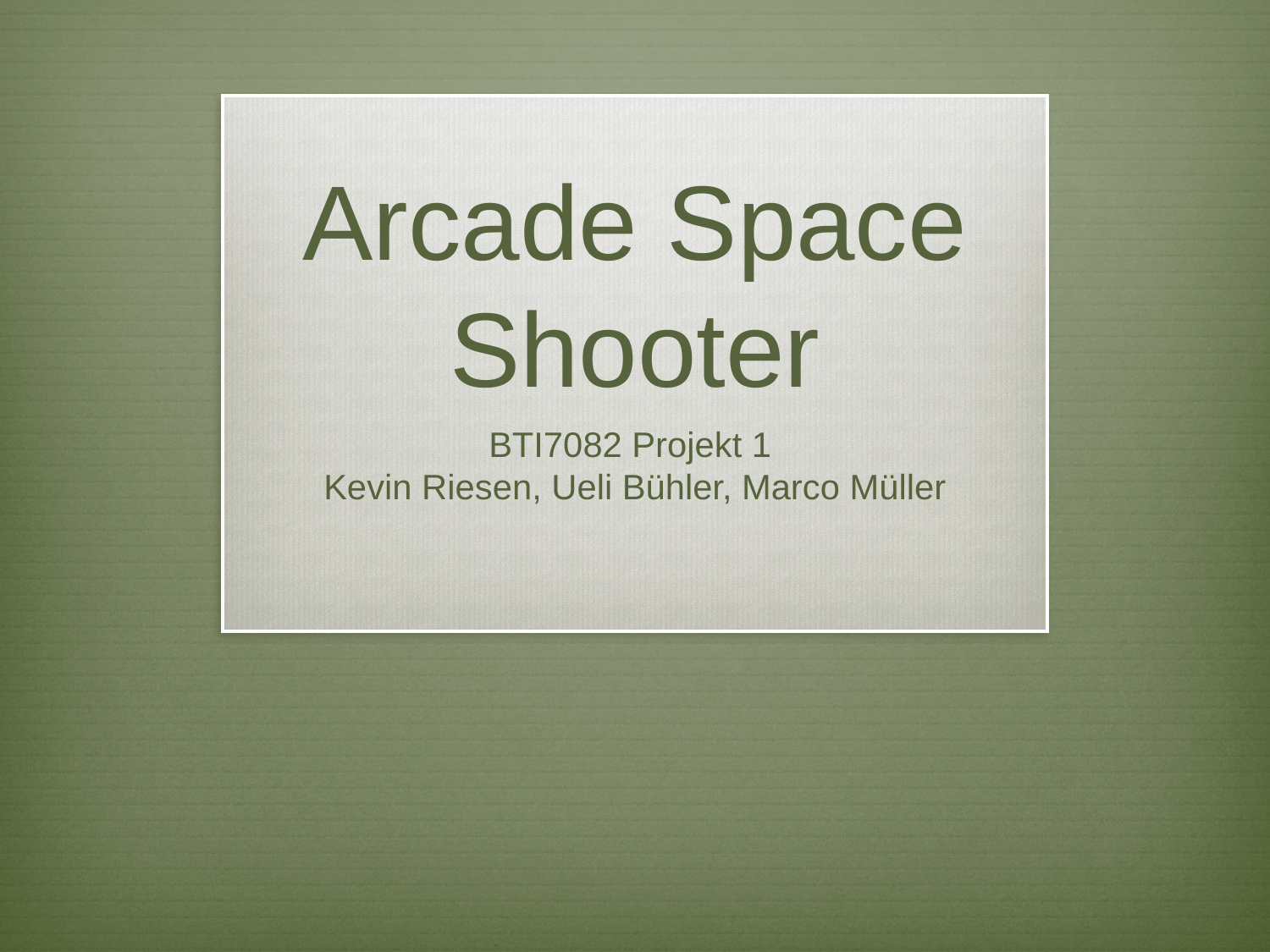

# Arcade Space Shooter
BTI7082 Projekt 1
Kevin Riesen, Ueli Bühler, Marco Müller